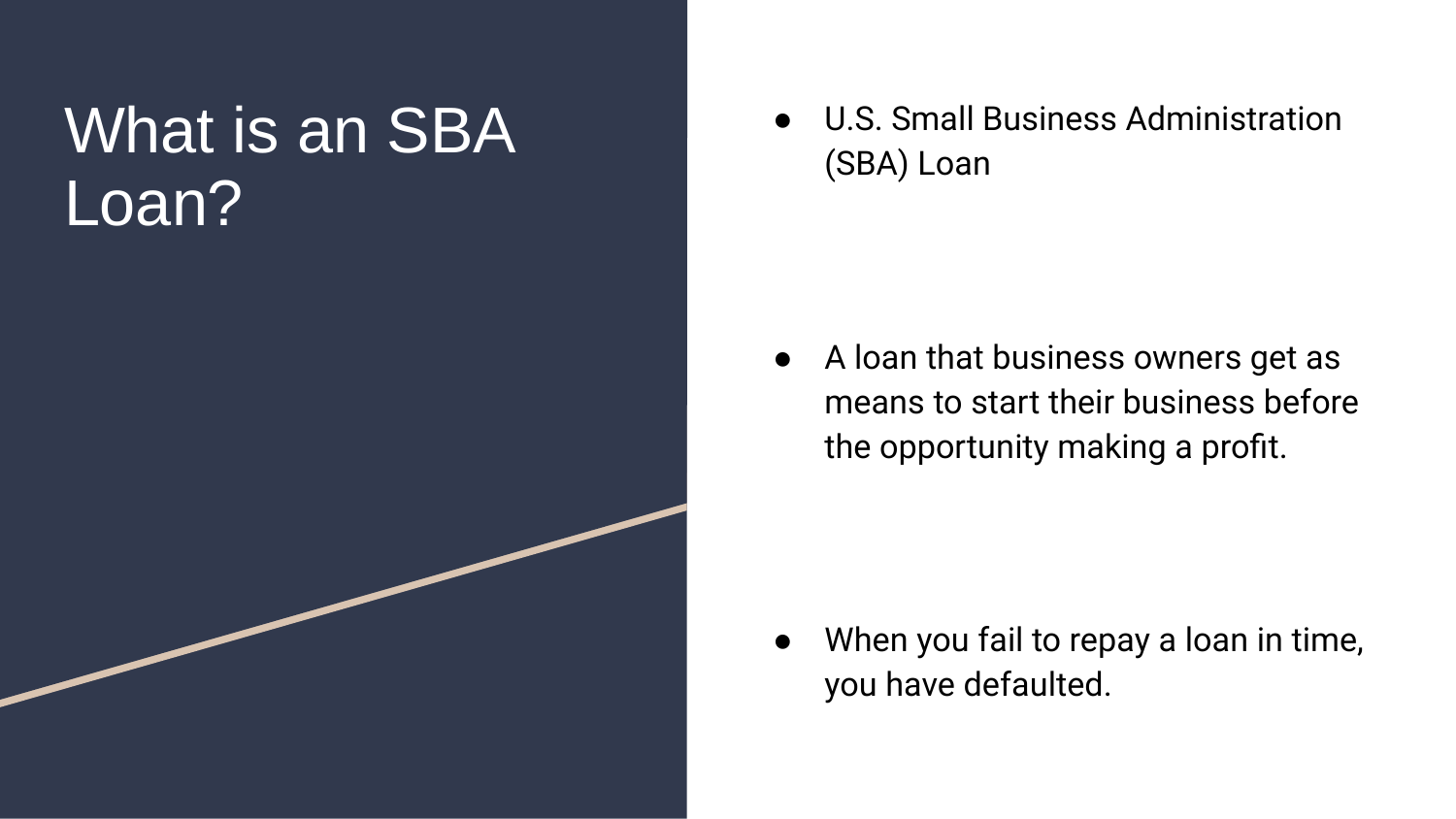

# What is an SBA Loan?
U.S. Small Business Administration (SBA) Loan

A loan that business owners get as means to start their business before the opportunity making a profit.

When you fail to repay a loan in time, you have defaulted.